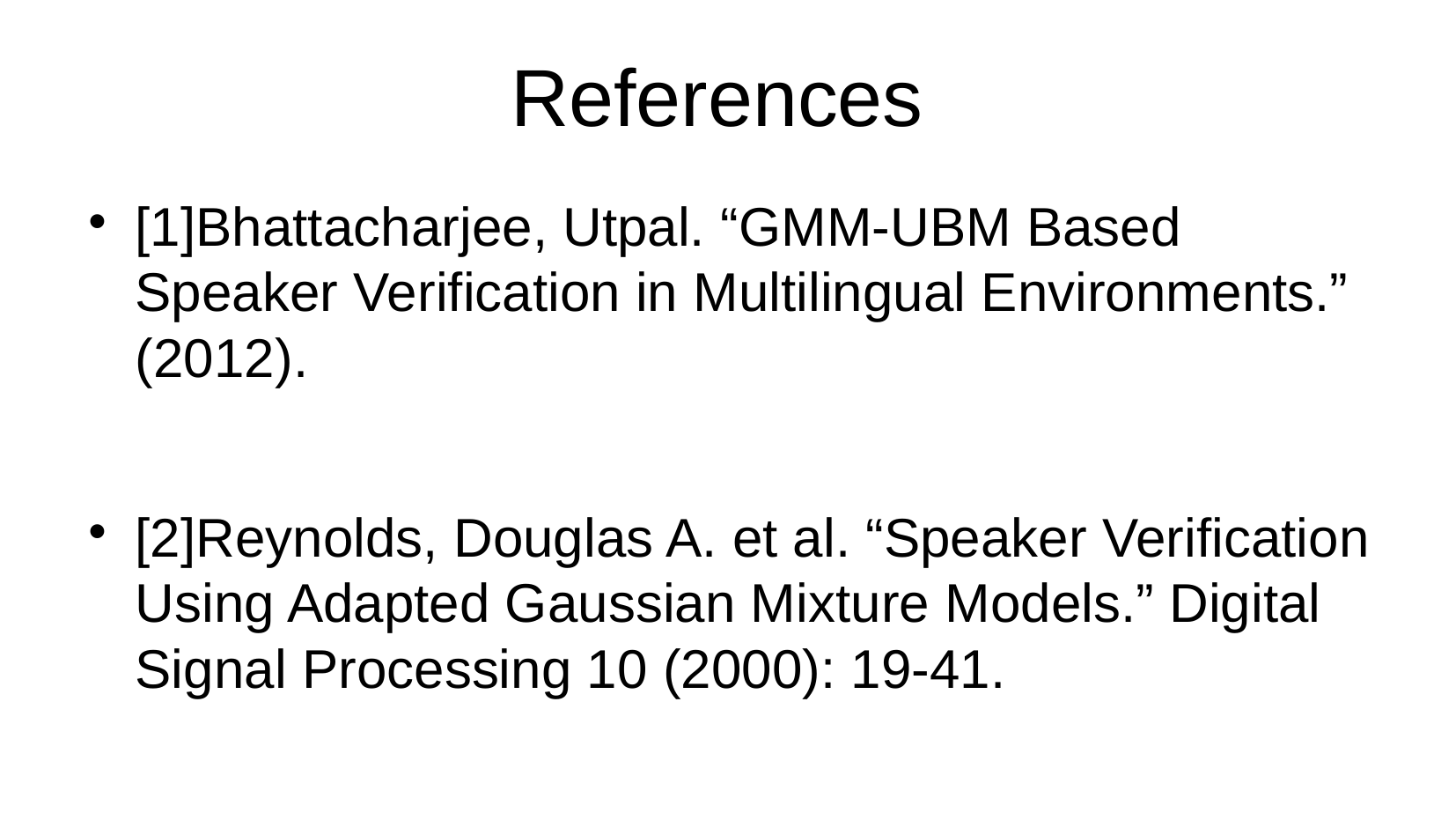

References
[1]Bhattacharjee, Utpal. “GMM-UBM Based Speaker Verification in Multilingual Environments.” (2012).

[2]Reynolds, Douglas A. et al. “Speaker Verification Using Adapted Gaussian Mixture Models.” Digital Signal Processing 10 (2000): 19-41.